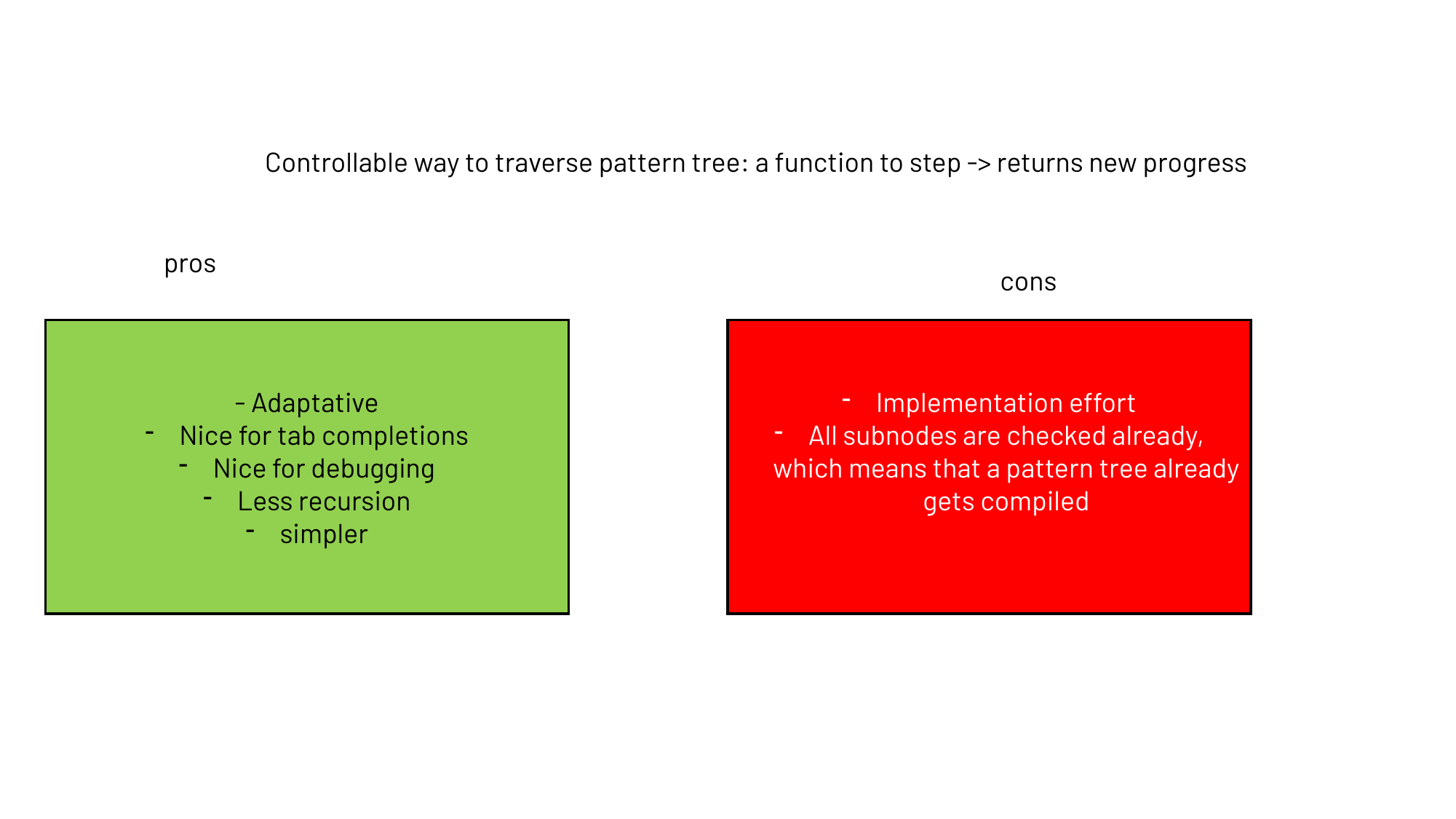

Controllable way to traverse pattern tree: a function to step -> returns new progress
pros
cons
- Adaptative
Nice for tab completions
Nice for debugging
Less recursion
simpler
Implementation effort
All subnodes are checked already, which means that a pattern tree already gets compiled